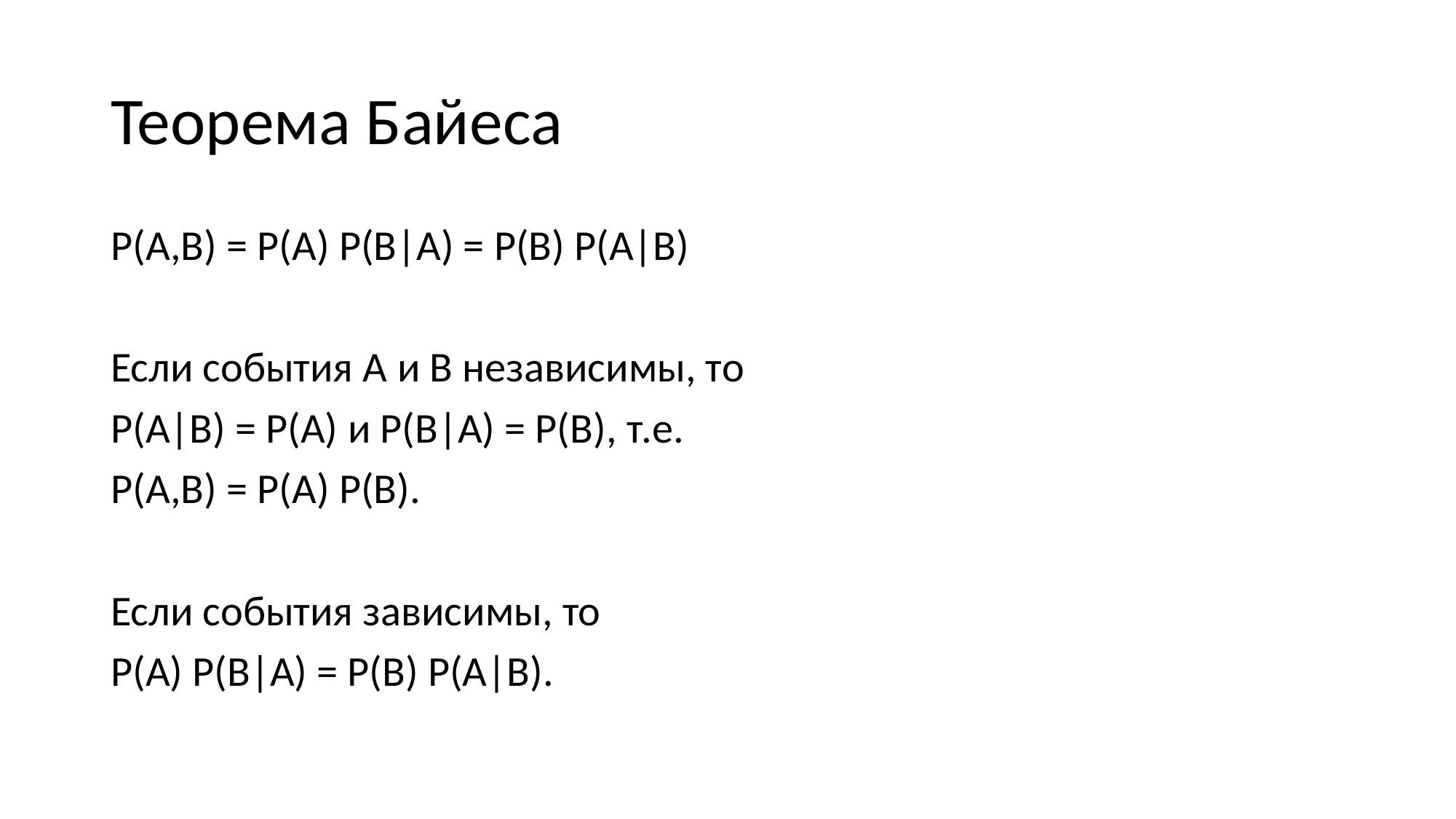

# Теорема Байеса
P(A,B) = P(A) P(B|A) = P(B) P(A|B)

Если события A и B независимы, то
P(A|B) = P(A) и P(B|A) = P(B), т.е.
P(A,B) = P(A) P(B).

Если события зависимы, то
P(A) P(B|A) = P(B) P(A|B).